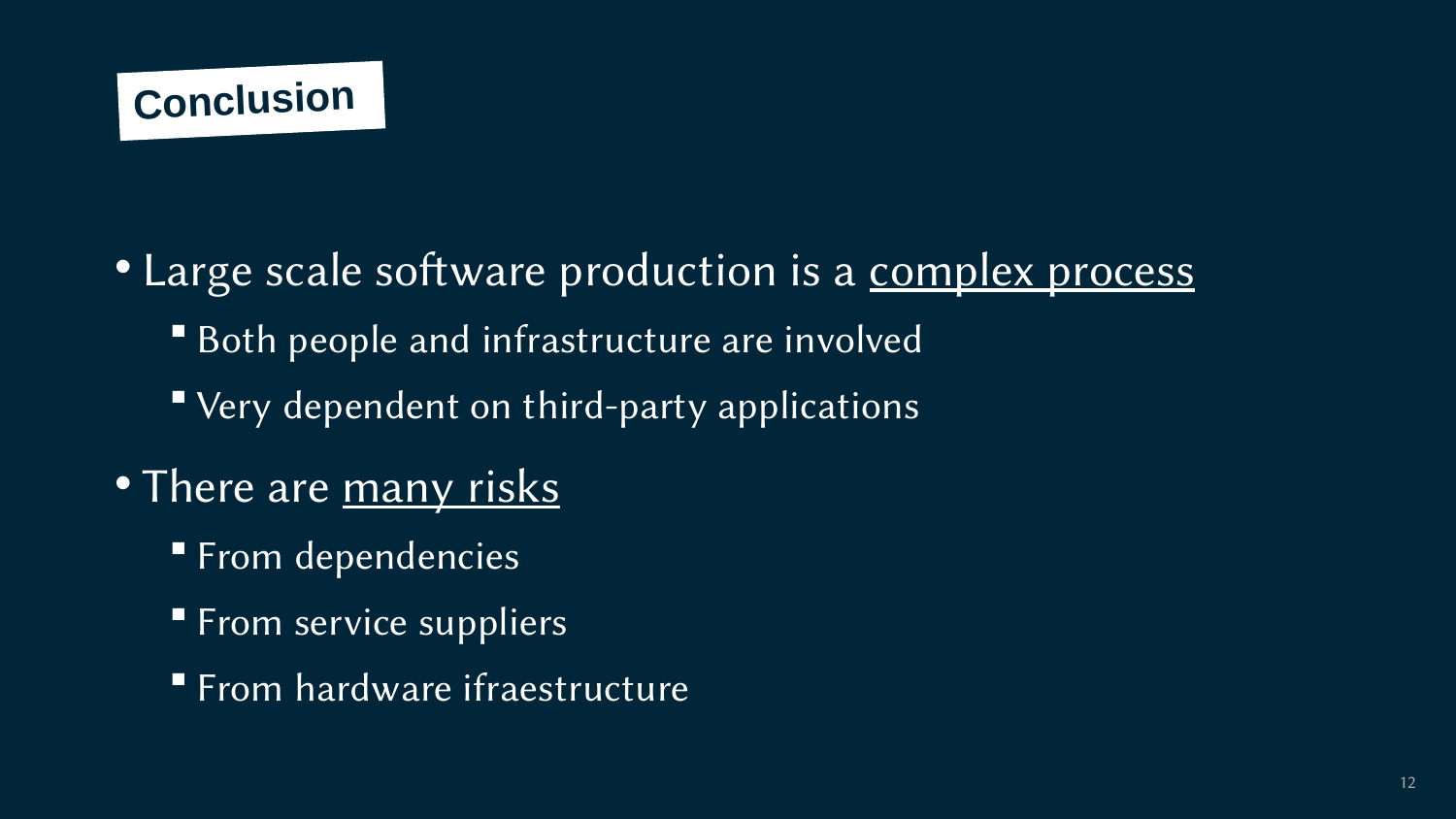

# Conclusion
Large scale software production is a complex process
Both people and infrastructure are involved
Very dependent on third-party applications
There are many risks
From dependencies
From service suppliers
From hardware ifraestructure
12